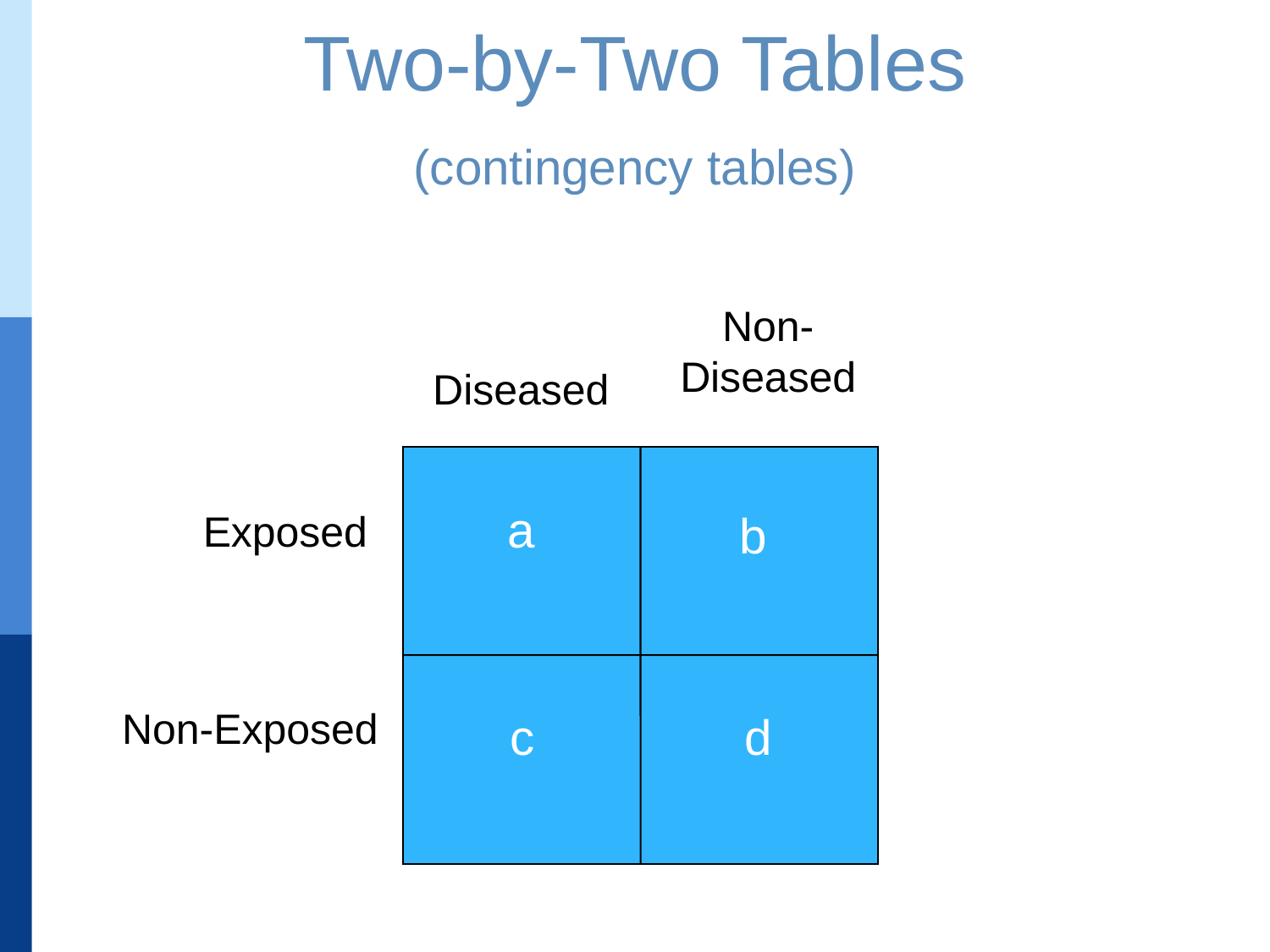

Two-by-Two Tables
(contingency tables)
Non-Diseased
Diseased

a
b
Exposed

Non-Exposed
d
c